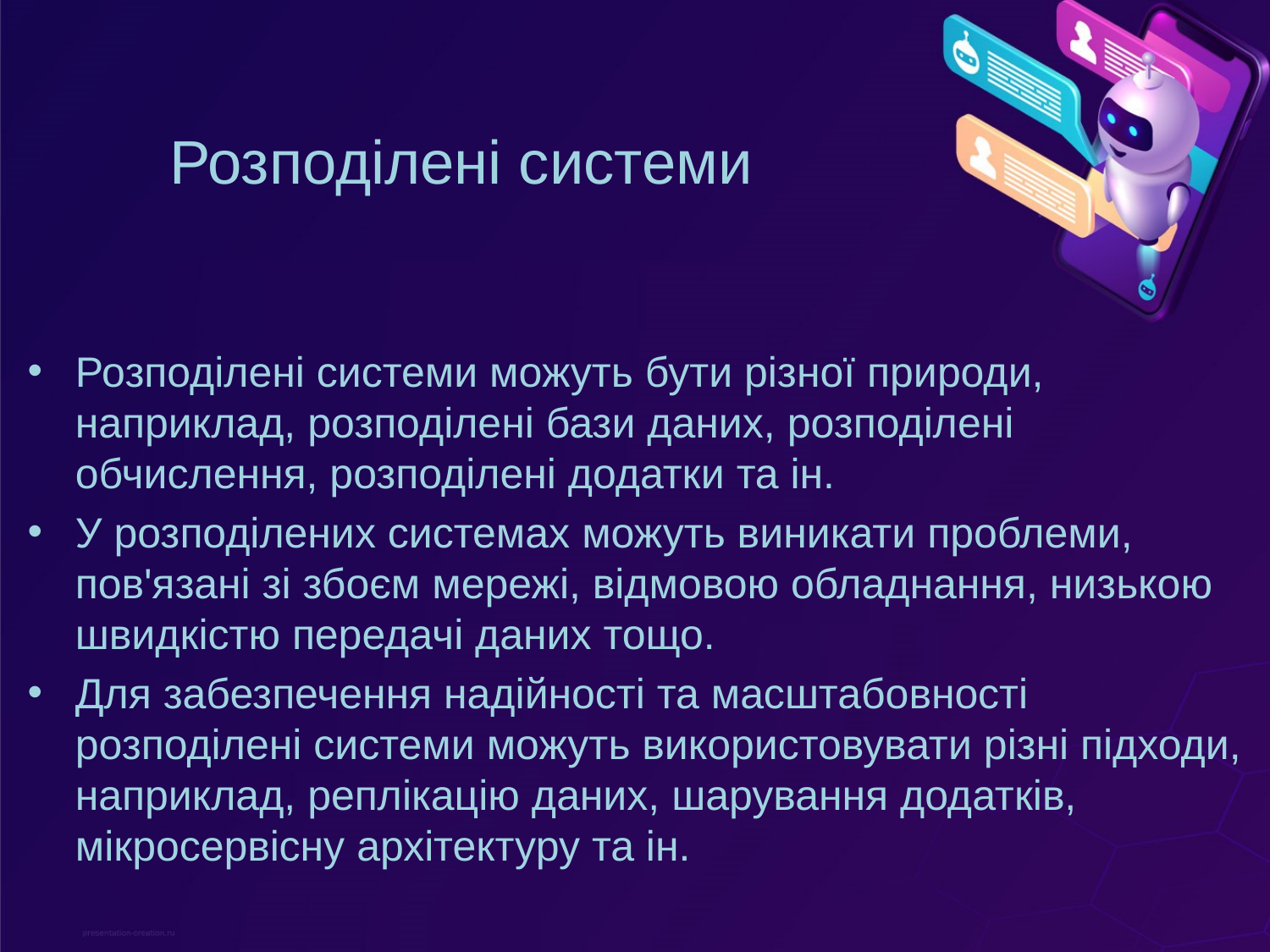

# Розподілені системи
Розподілені системи можуть бути різної природи, наприклад, розподілені бази даних, розподілені обчислення, розподілені додатки та ін.
У розподілених системах можуть виникати проблеми, пов'язані зі збоєм мережі, відмовою обладнання, низькою швидкістю передачі даних тощо.
Для забезпечення надійності та масштабовності розподілені системи можуть використовувати різні підходи, наприклад, реплікацію даних, шарування додатків, мікросервісну архітектуру та ін.